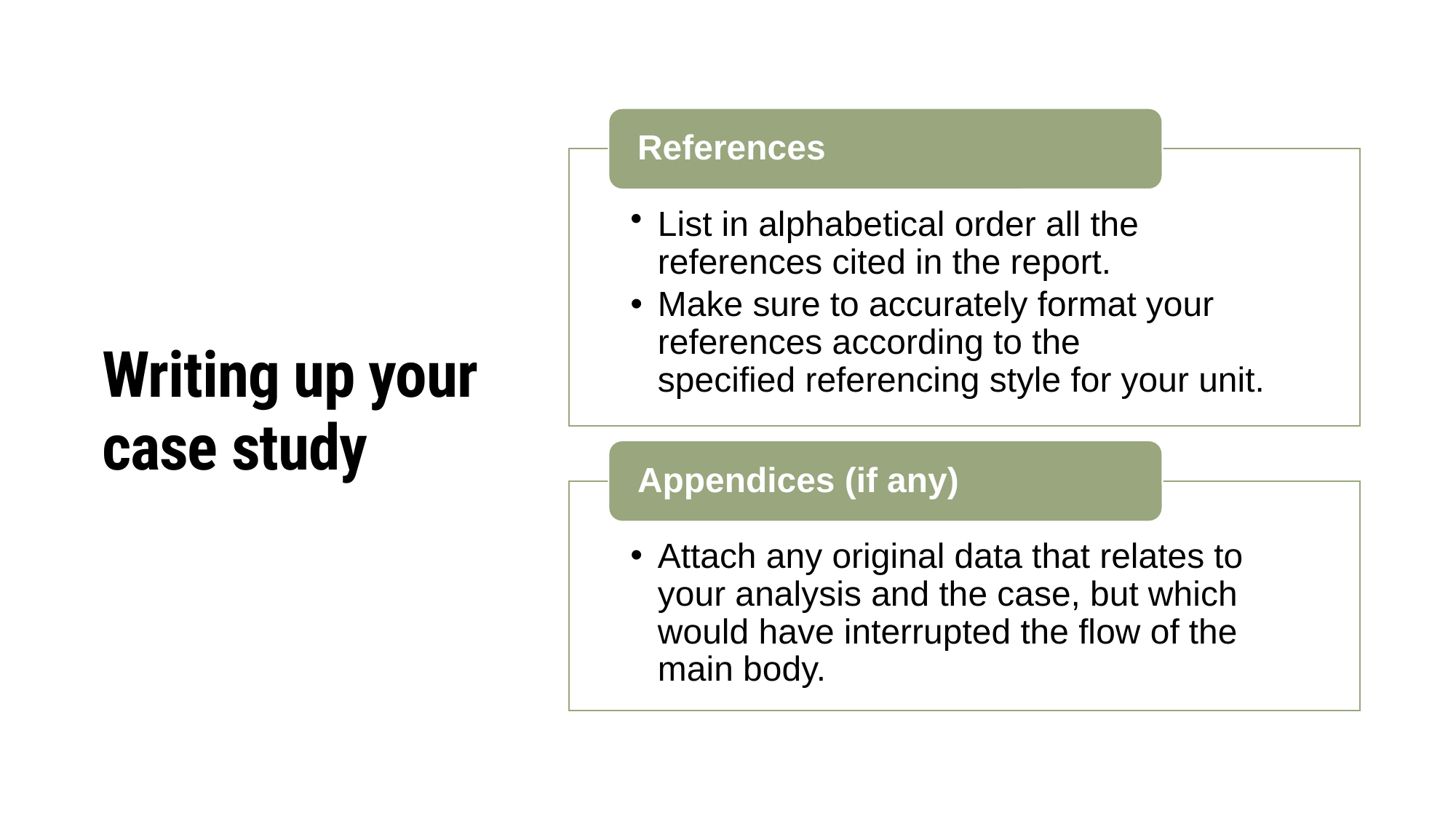

List in alphabetical order all the references cited in the report.
Make sure to accurately format your references according to the specified referencing style for your unit.
References
Attach any original data that relates to your analysis and the case, but which would have interrupted the flow of the main body.
Appendices (if any)
# Writing up your case study